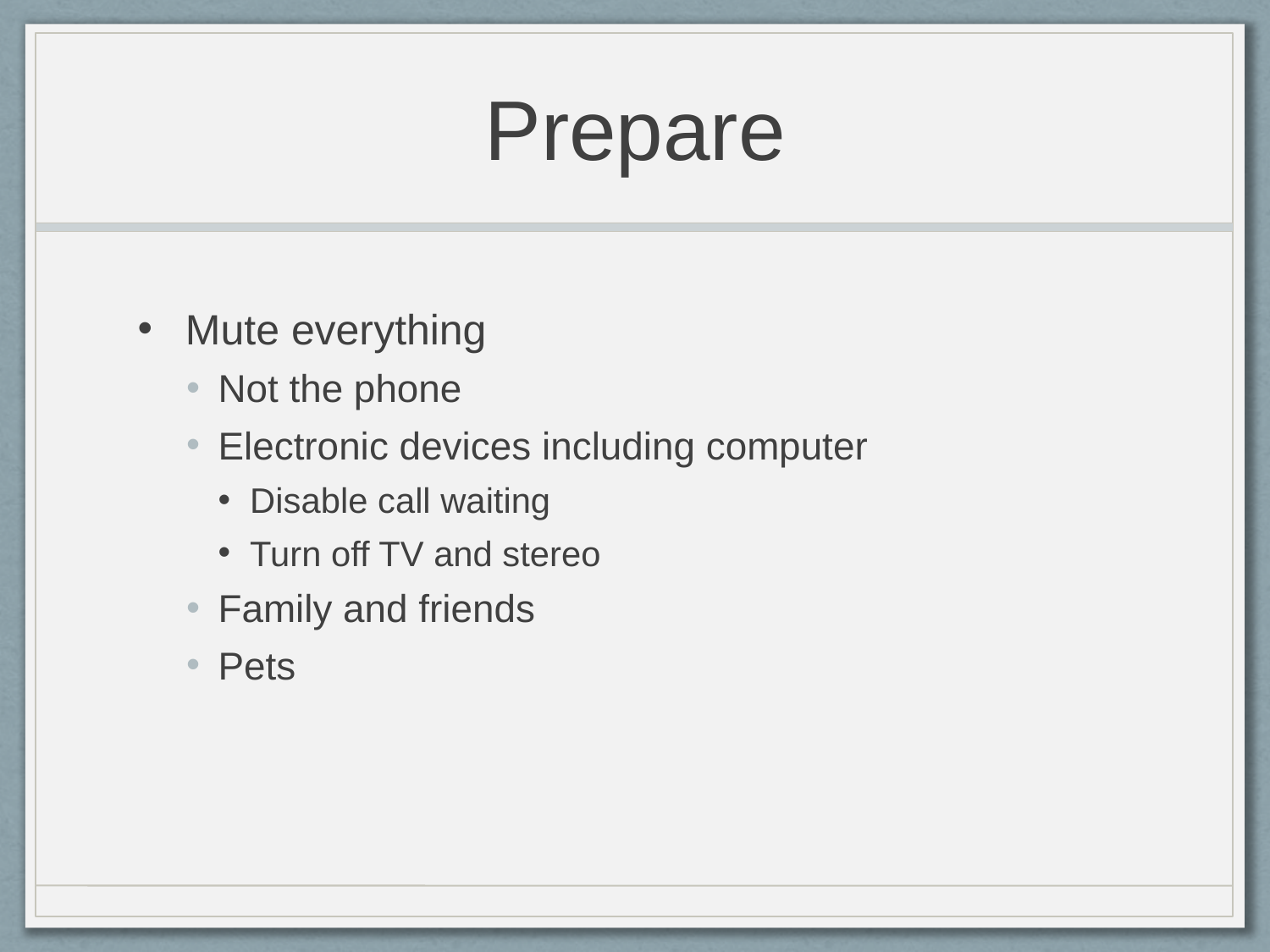

# Prepare
Mute everything
Not the phone
Electronic devices including computer
Disable call waiting
Turn off TV and stereo
Family and friends
Pets